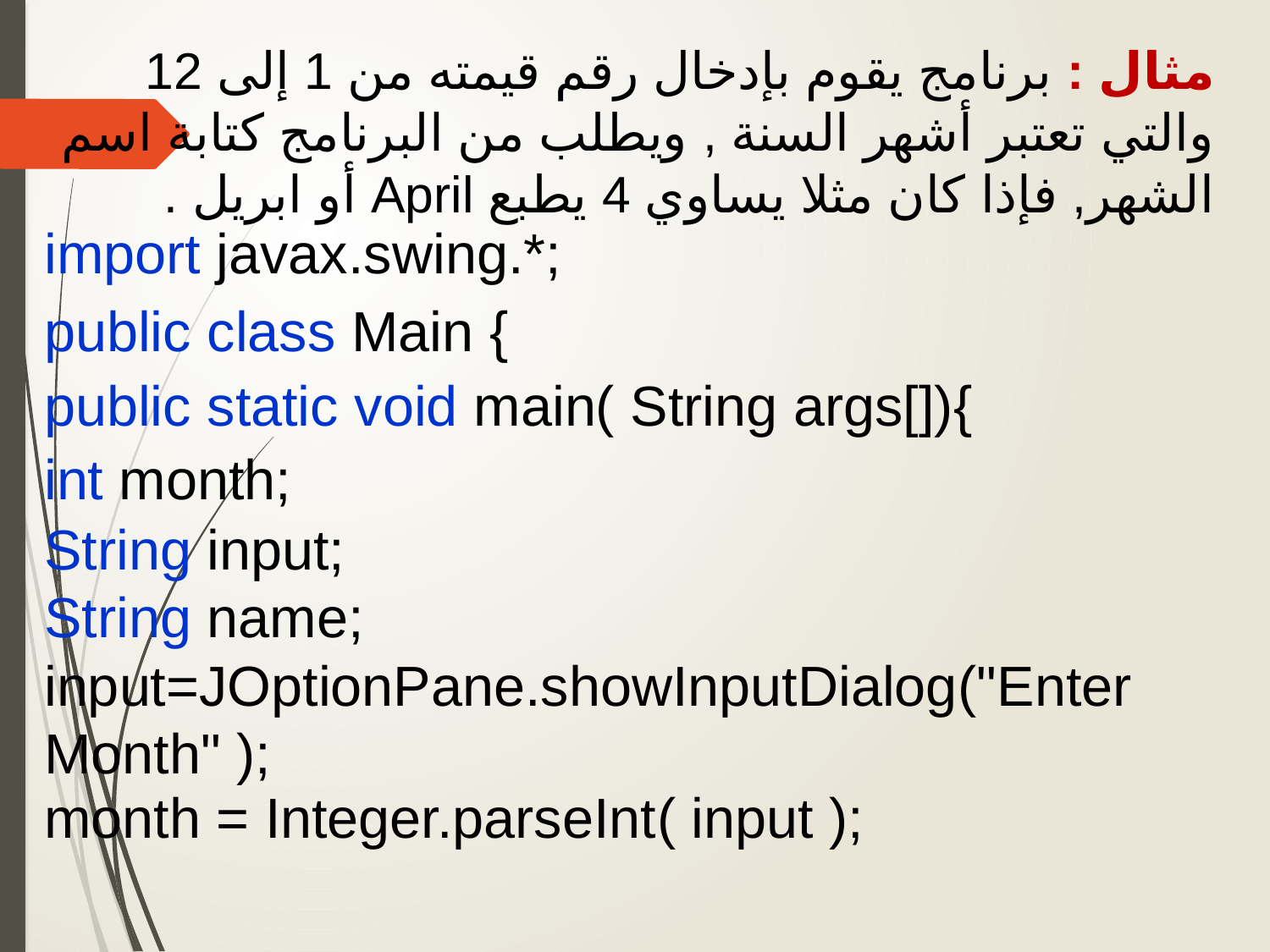

مثال : برنامج يقوم بإدخال رقم قيمته من 1 إلى 12 والتي تعتبر أشهر السنة , ويطلب من البرنامج كتابة اسم الشهر, فإذا كان مثلا يساوي 4 يطبع April أو ابريل .
import javax.swing.*;
public class Main {
public static void main( String args[]){
int month;
String input;
String name;
input=JOptionPane.showInputDialog("Enter Month" );
month = Integer.parseInt( input );